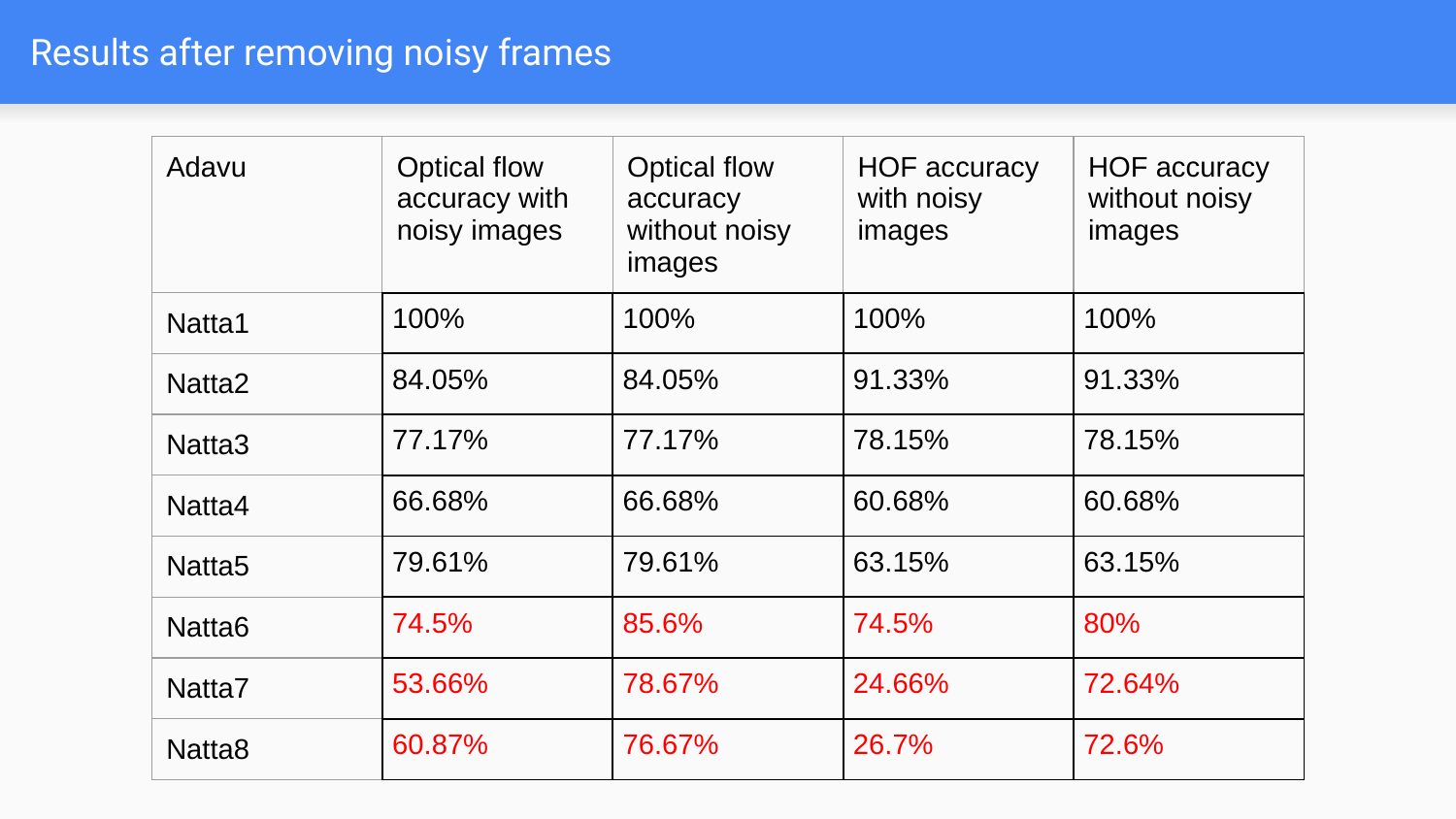

# Results after removing noisy frames
| Adavu | Optical flow accuracy with noisy images | Optical flow accuracy without noisy images | HOF accuracy with noisy images | HOF accuracy without noisy images |
| --- | --- | --- | --- | --- |
| Natta1 | 100% | 100% | 100% | 100% |
| Natta2 | 84.05% | 84.05% | 91.33% | 91.33% |
| Natta3 | 77.17% | 77.17% | 78.15% | 78.15% |
| Natta4 | 66.68% | 66.68% | 60.68% | 60.68% |
| Natta5 | 79.61% | 79.61% | 63.15% | 63.15% |
| Natta6 | 74.5% | 85.6% | 74.5% | 80% |
| Natta7 | 53.66% | 78.67% | 24.66% | 72.64% |
| Natta8 | 60.87% | 76.67% | 26.7% | 72.6% |